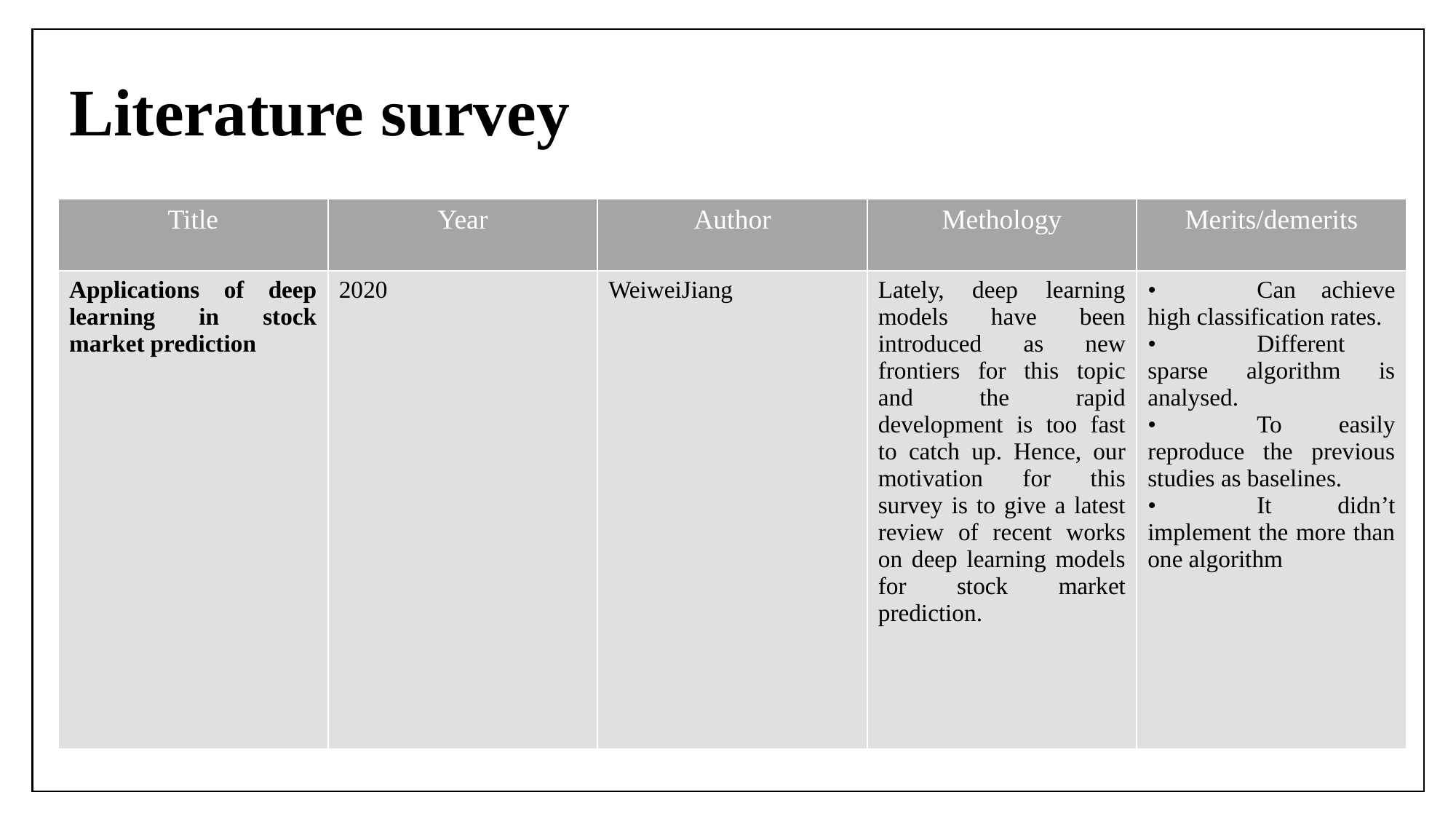

# Literature survey
| Title | Year | Author | Methology | Merits/demerits |
| --- | --- | --- | --- | --- |
| Applications of deep learning in stock market prediction | 2020 | WeiweiJiang | Lately, deep learning models have been introduced as new frontiers for this topic and the rapid development is too fast to catch up. Hence, our motivation for this survey is to give a latest review of recent works on deep learning models for stock market prediction. | • Can achieve high classification rates. • Different sparse algorithm is analysed. • To easily reproduce the previous studies as baselines. • It didn’t implement the more than one algorithm |